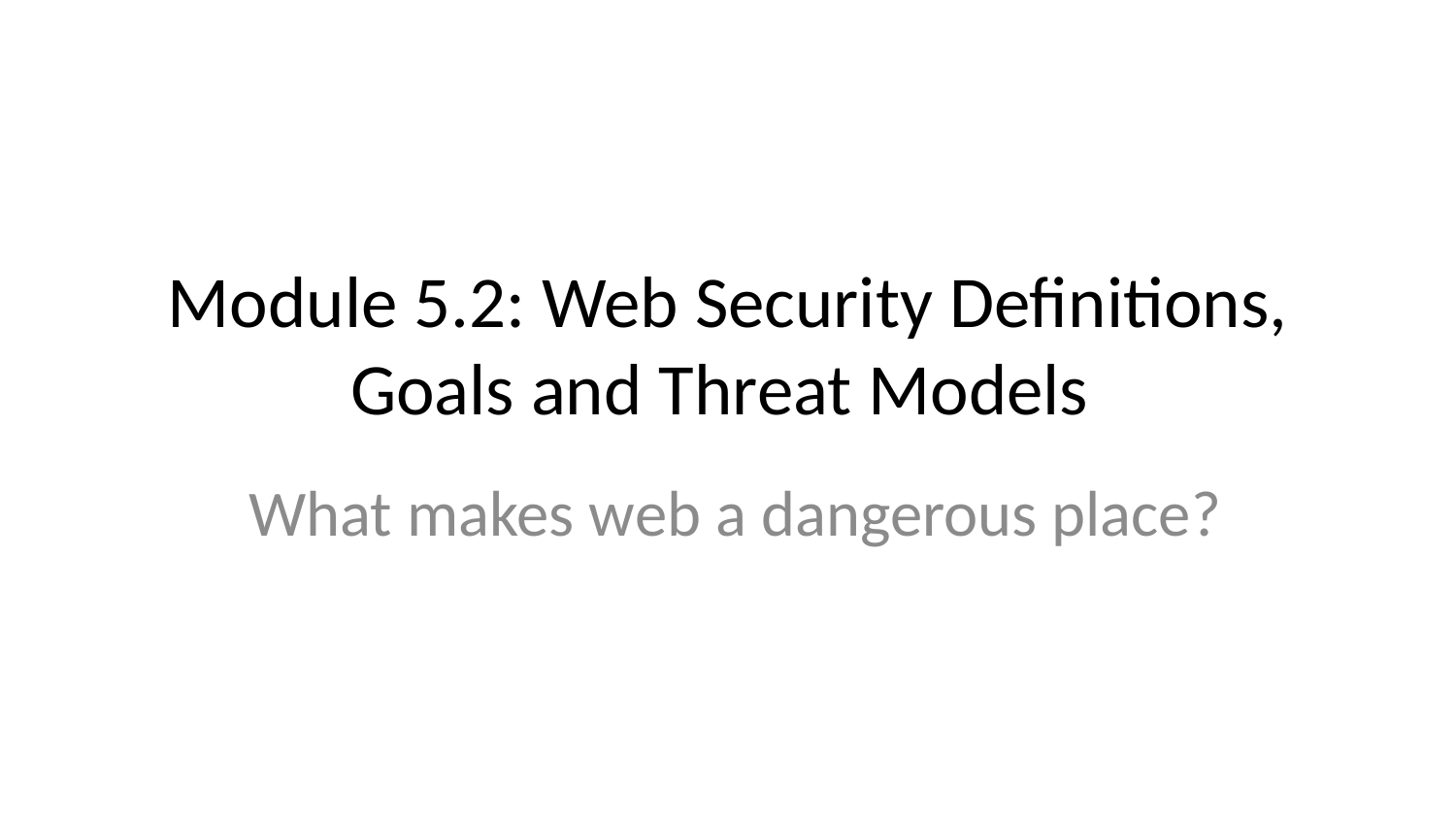

# Module 5.2: Web Security Definitions, Goals and Threat Models
 What makes web a dangerous place?